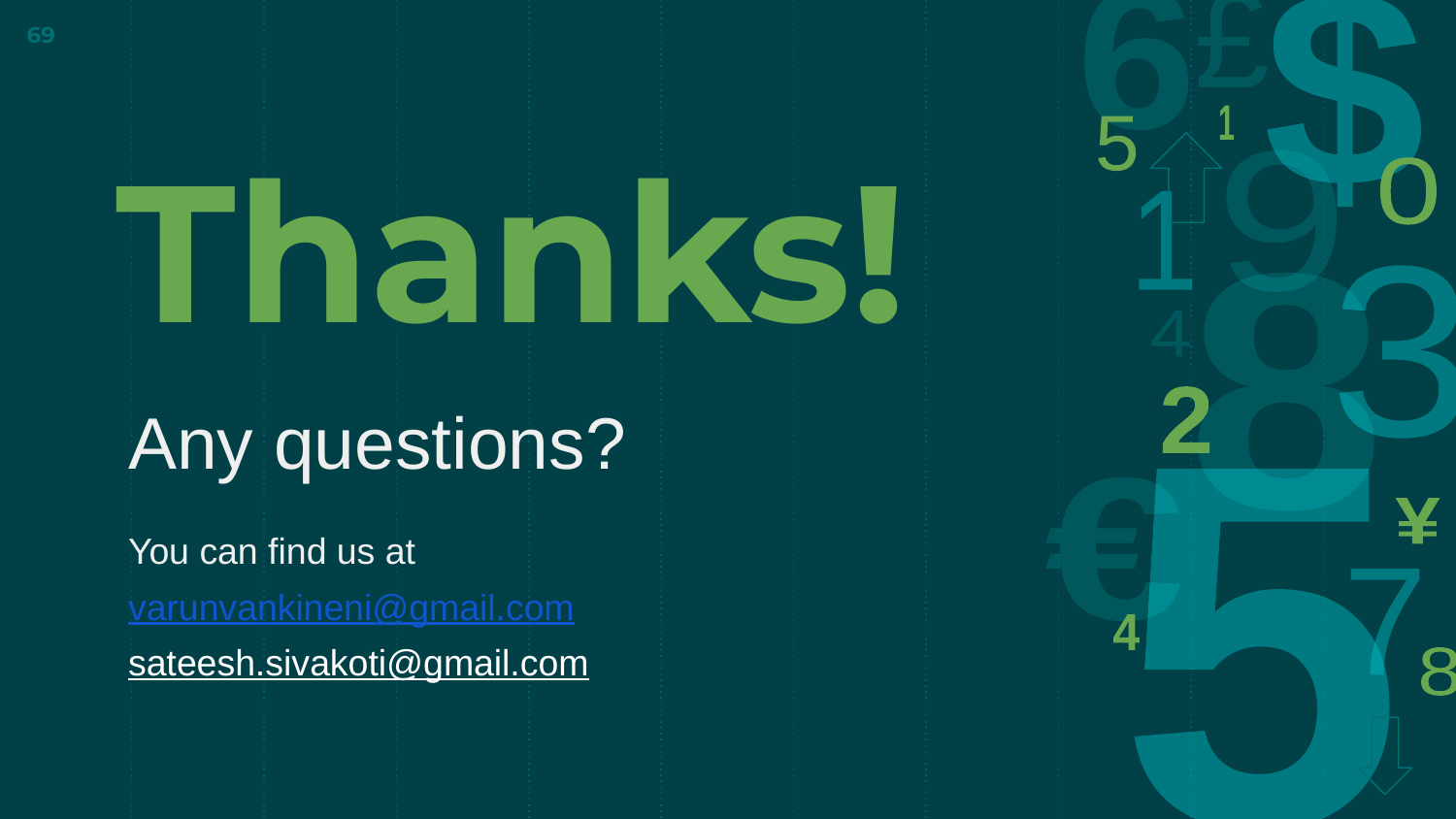

69
Thanks!
Any questions?
You can find us at
varunvankineni@gmail.com
sateesh.sivakoti@gmail.com